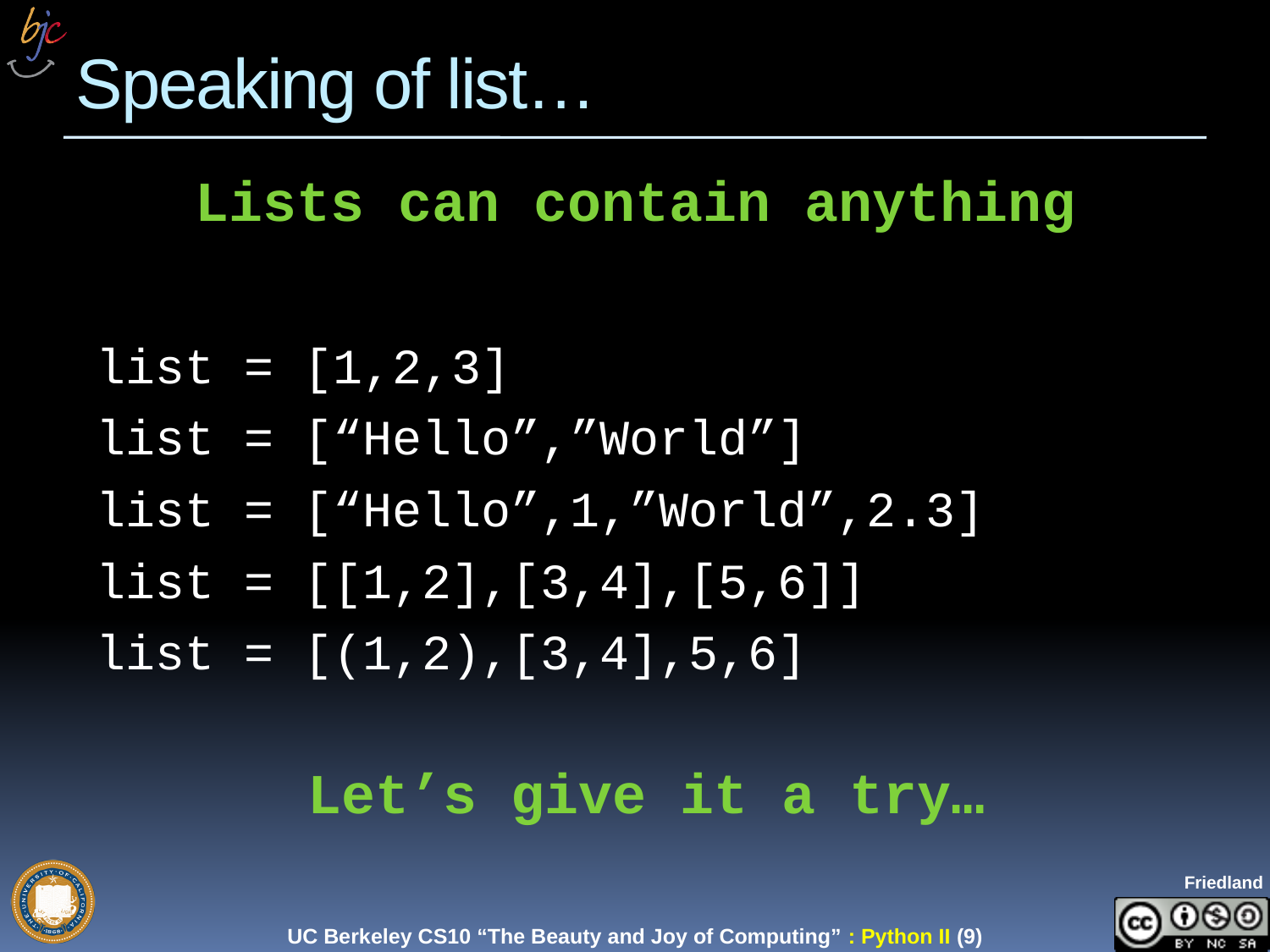

# Speaking of list…
Lists can contain anything
list = [1,2,3]
list = [“Hello”,”World”]
list = [“Hello”,1,”World”,2.3]
list = [[1,2],[3,4],[5,6]]
list = [(1,2),[3,4],5,6]

Let’s give it a try…